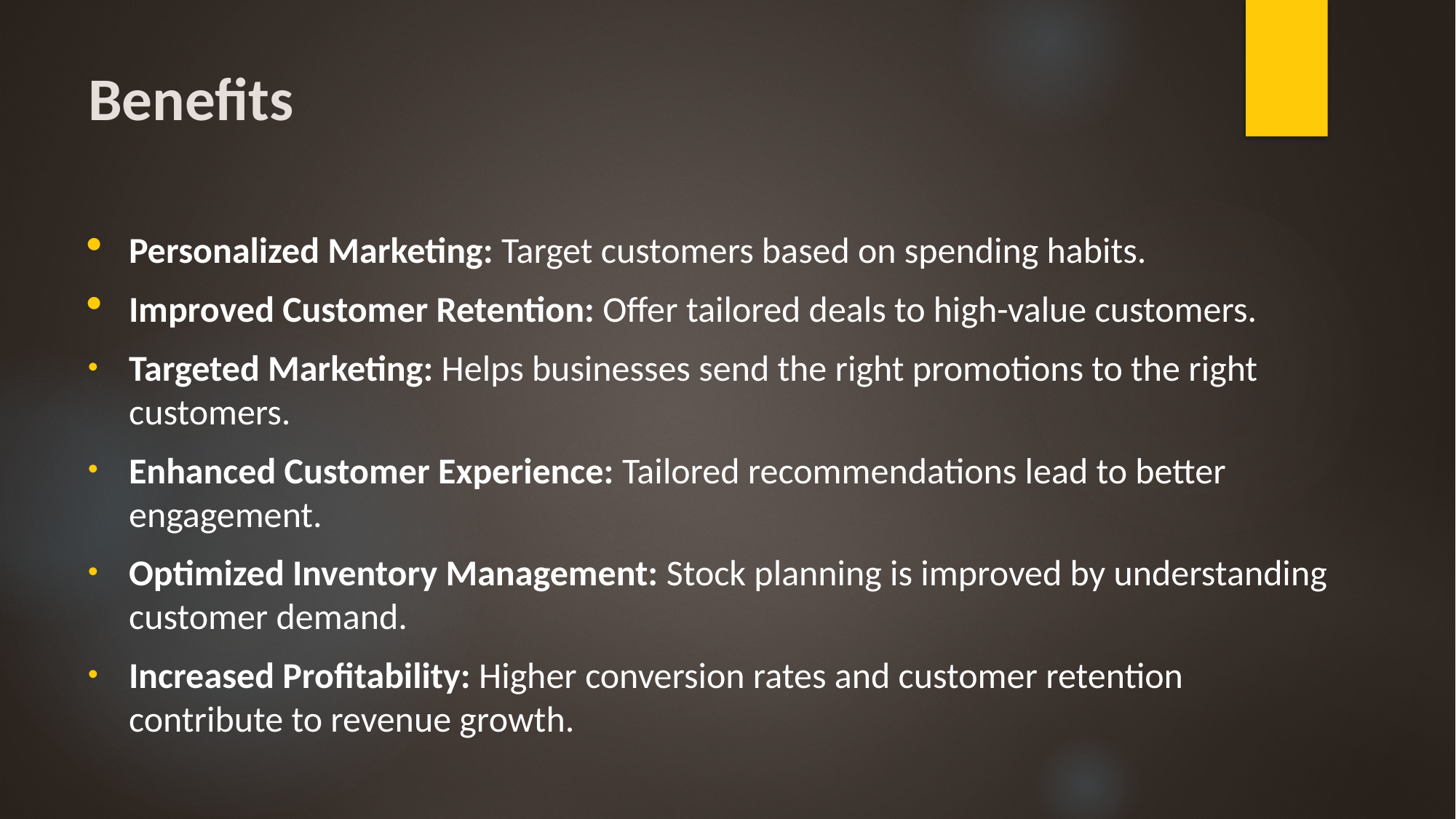

# Benefits
Personalized Marketing: Target customers based on spending habits.
Improved Customer Retention: Offer tailored deals to high-value customers.
Targeted Marketing: Helps businesses send the right promotions to the right customers.
Enhanced Customer Experience: Tailored recommendations lead to better engagement.
Optimized Inventory Management: Stock planning is improved by understanding customer demand.
Increased Profitability: Higher conversion rates and customer retention contribute to revenue growth.